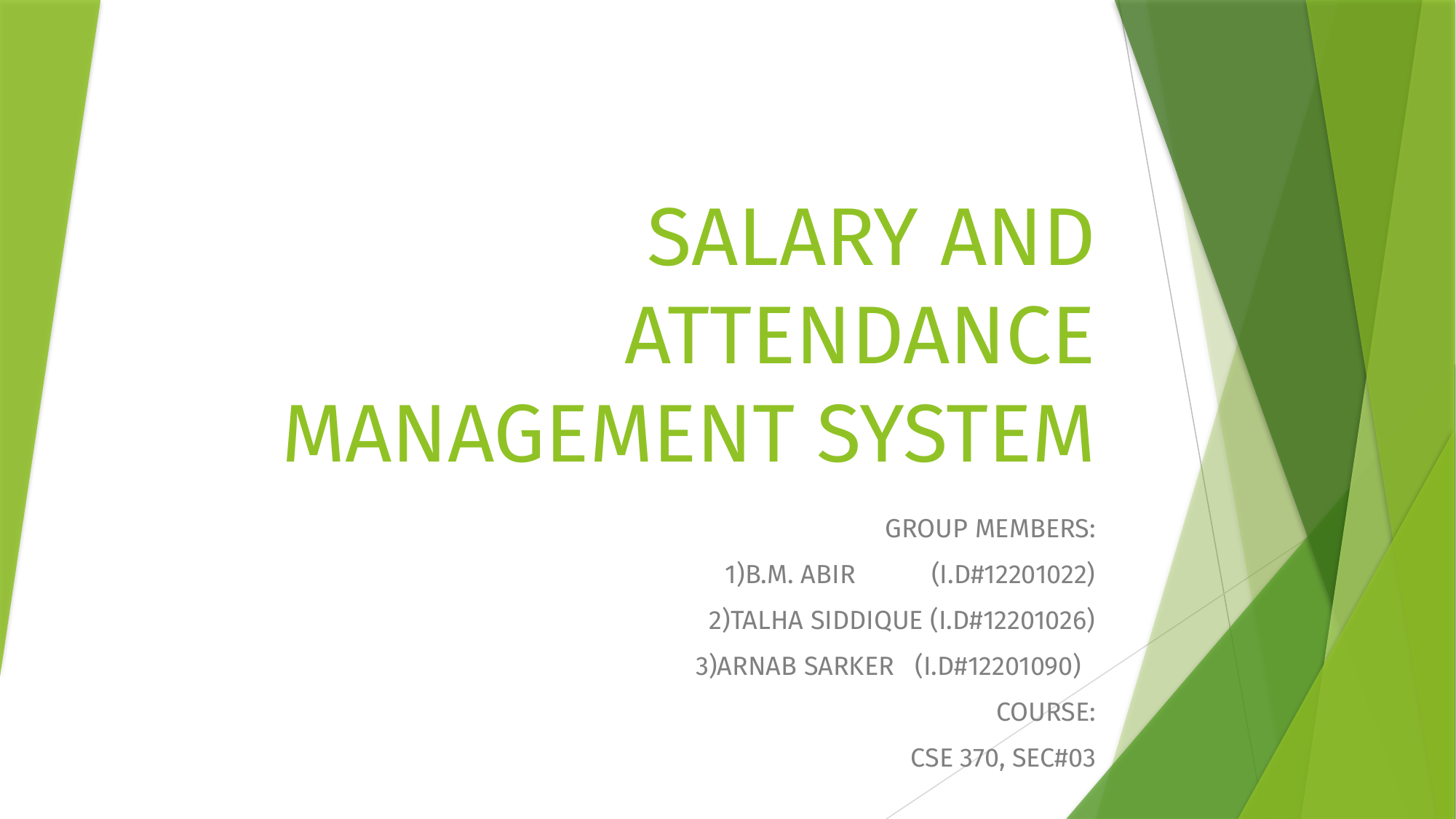

# SALARY AND ATTENDANCE MANAGEMENT SYSTEM
GROUP MEMBERS:
1)B.M. ABIR           (I.D#12201022)
2)TALHA SIDDIQUE (I.D#12201026)
3)ARNAB SARKER   (I.D#12201090)
COURSE:
CSE 370, SEC#03